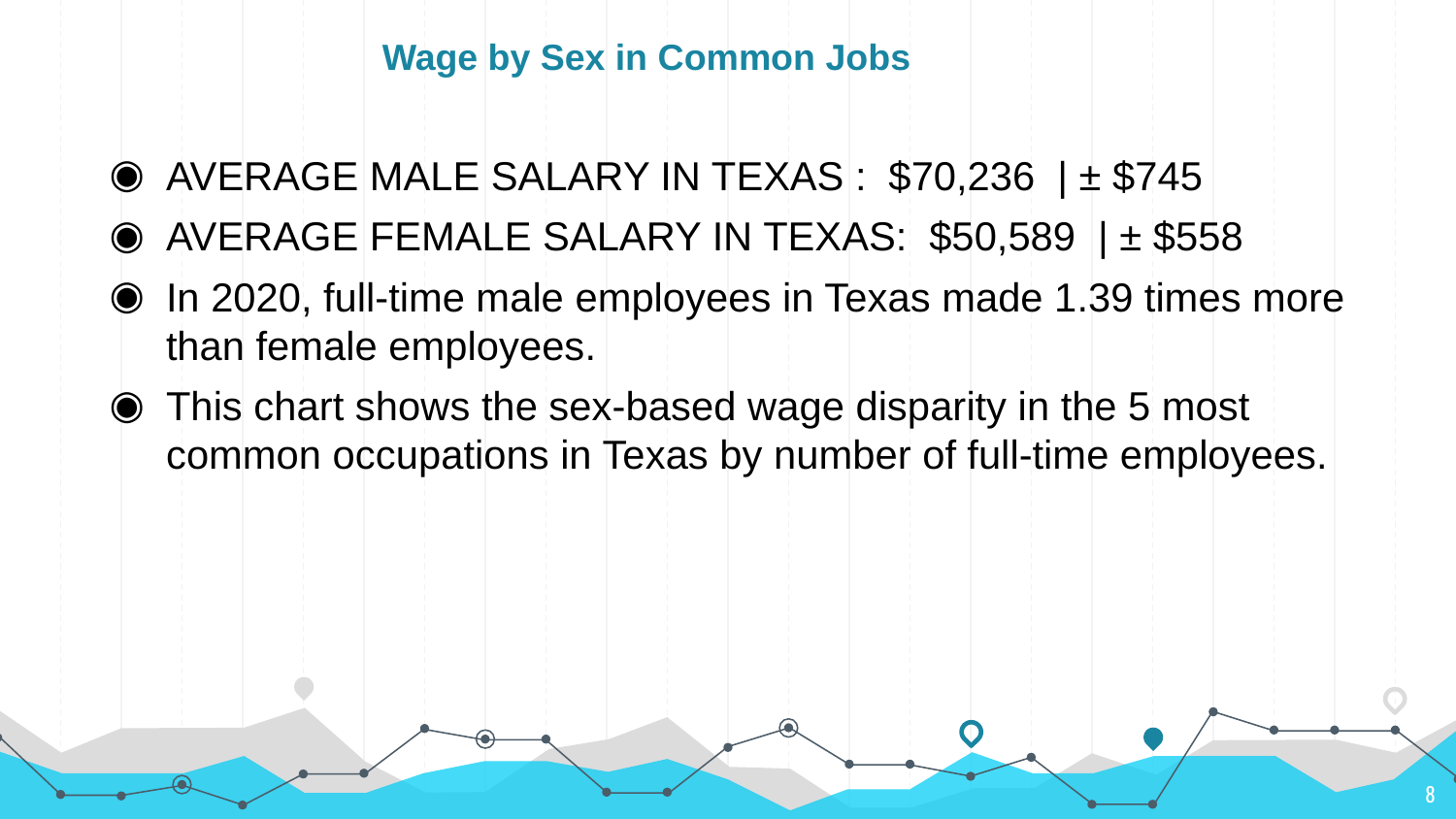

# Wage by Sex in Common Jobs
AVERAGE MALE SALARY IN TEXAS :  $70,236  | ± $745
AVERAGE FEMALE SALARY IN TEXAS:  $50,589  | ± $558
In 2020, full-time male employees in Texas made 1.39 times more than female employees.
This chart shows the sex-based wage disparity in the 5 most common occupations in Texas by number of full-time employees.

8